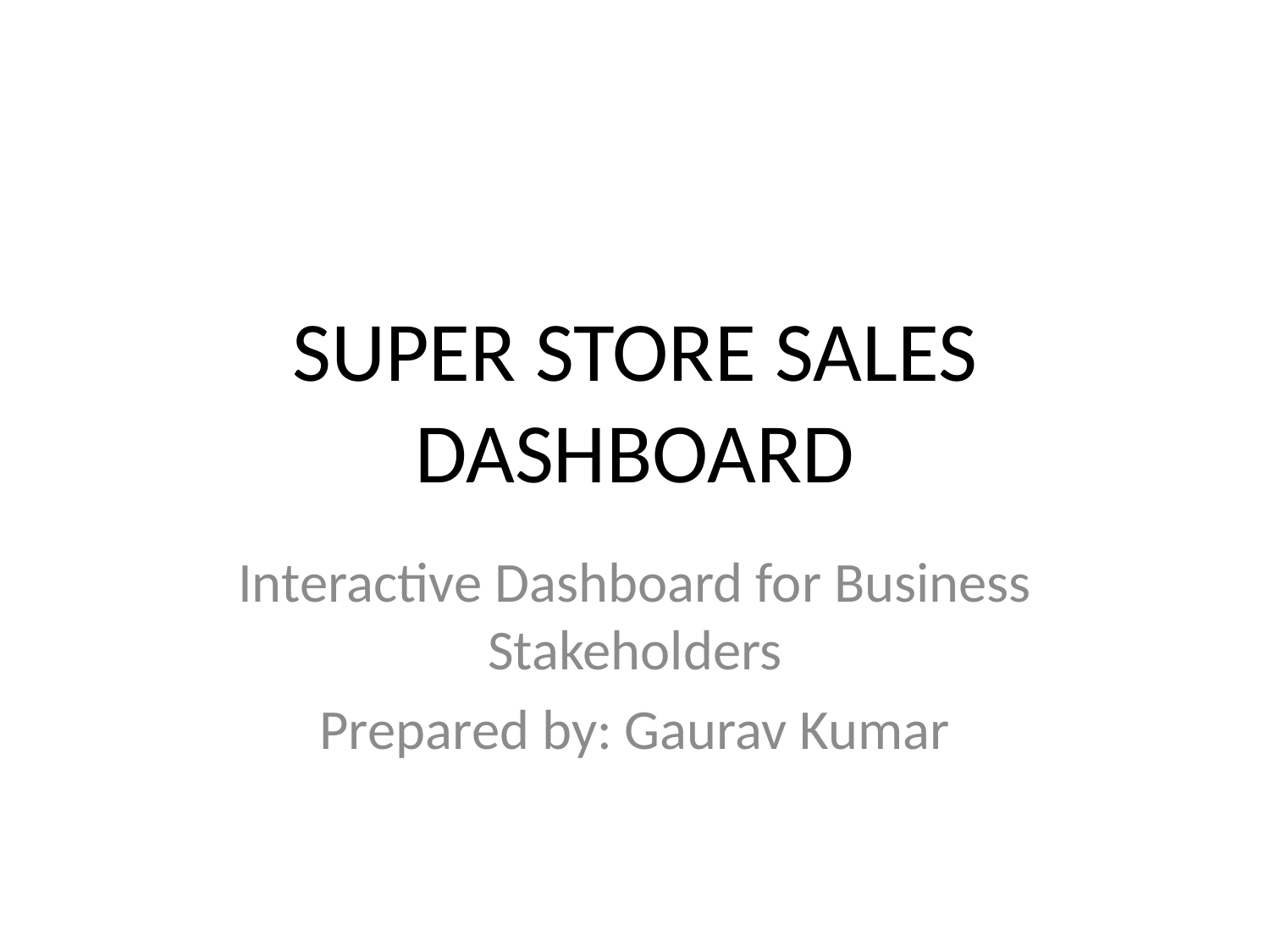

# SUPER STORE SALES DASHBOARD
Interactive Dashboard for Business Stakeholders
Prepared by: Gaurav Kumar